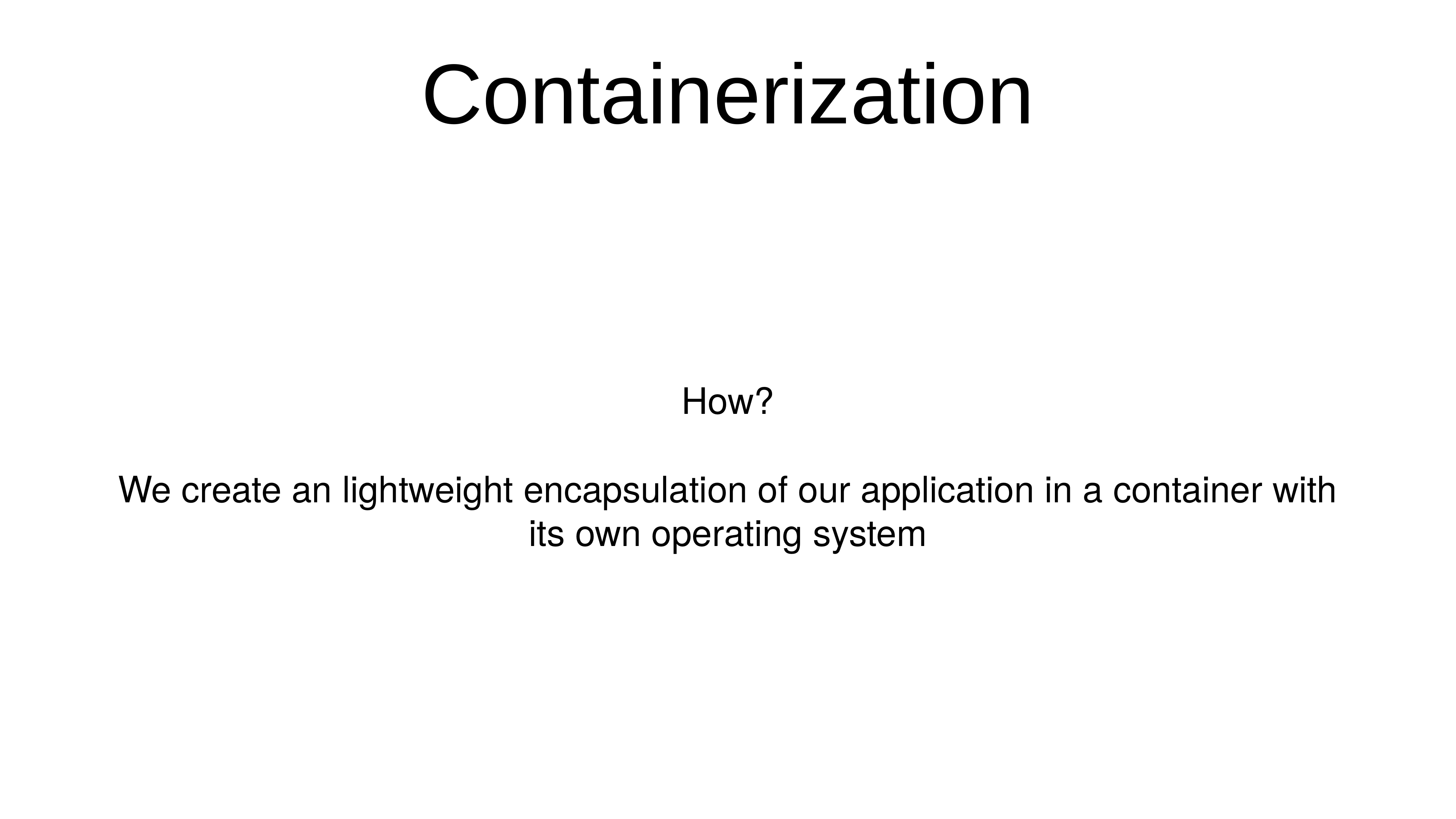

# Containerization
How?
We create an lightweight encapsulation of our application in a container with its own operating system